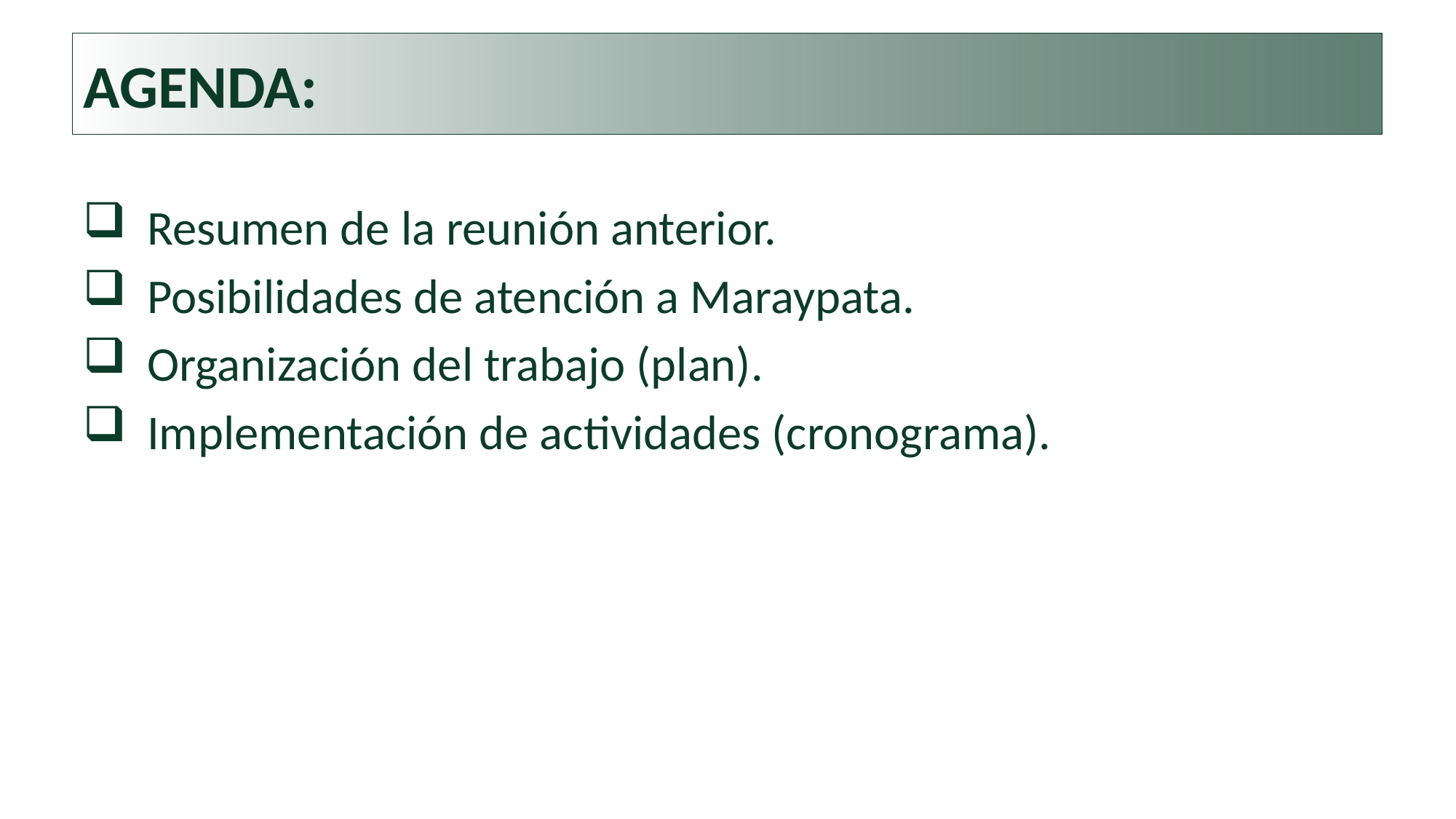

# AGENDA:
Resumen de la reunión anterior.
Posibilidades de atención a Maraypata.
Organización del trabajo (plan).
Implementación de actividades (cronograma).